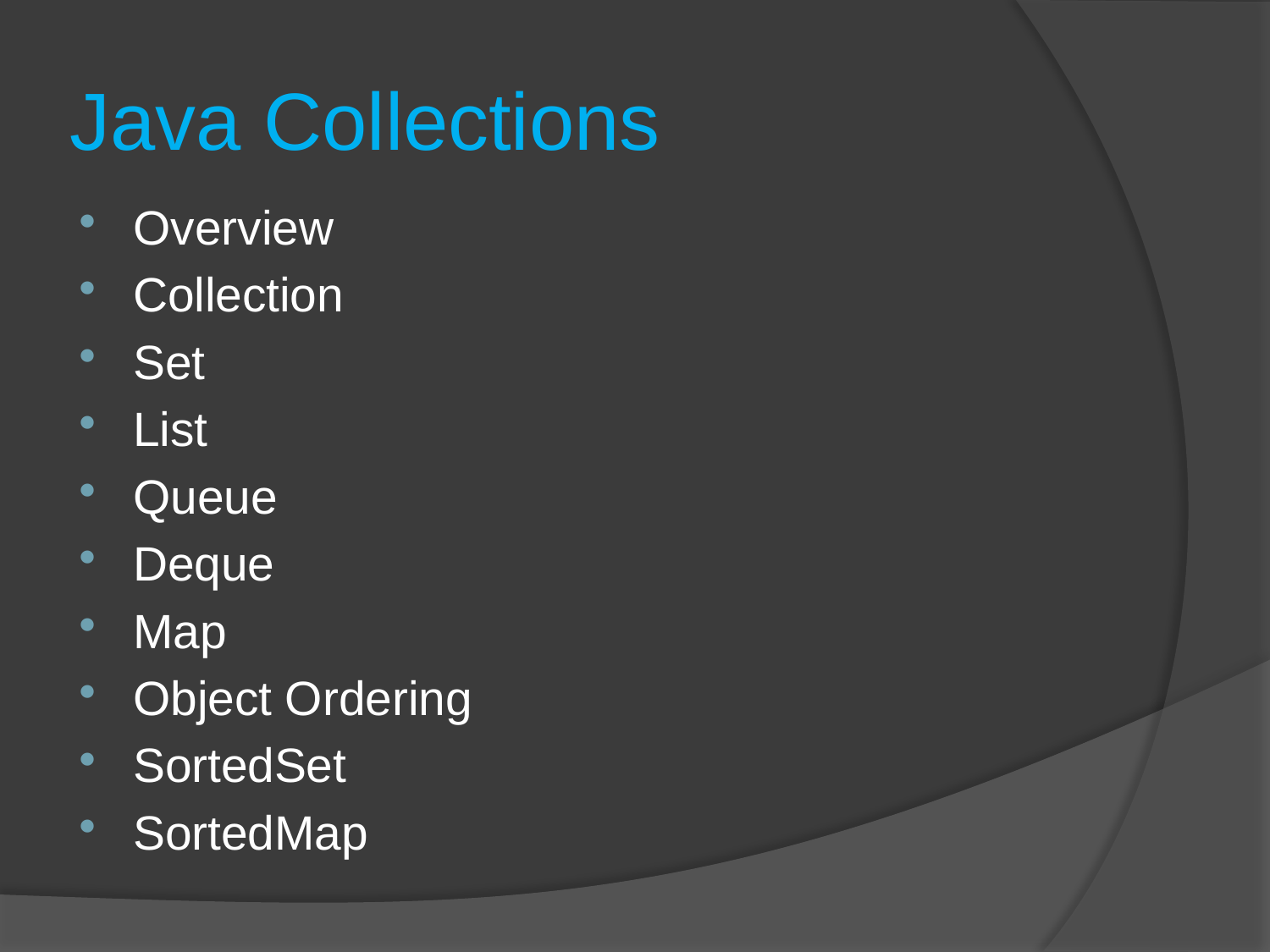

# Java Collections
Overview
Collection
Set
List
Queue
Deque
Map
Object Ordering
SortedSet
SortedMap